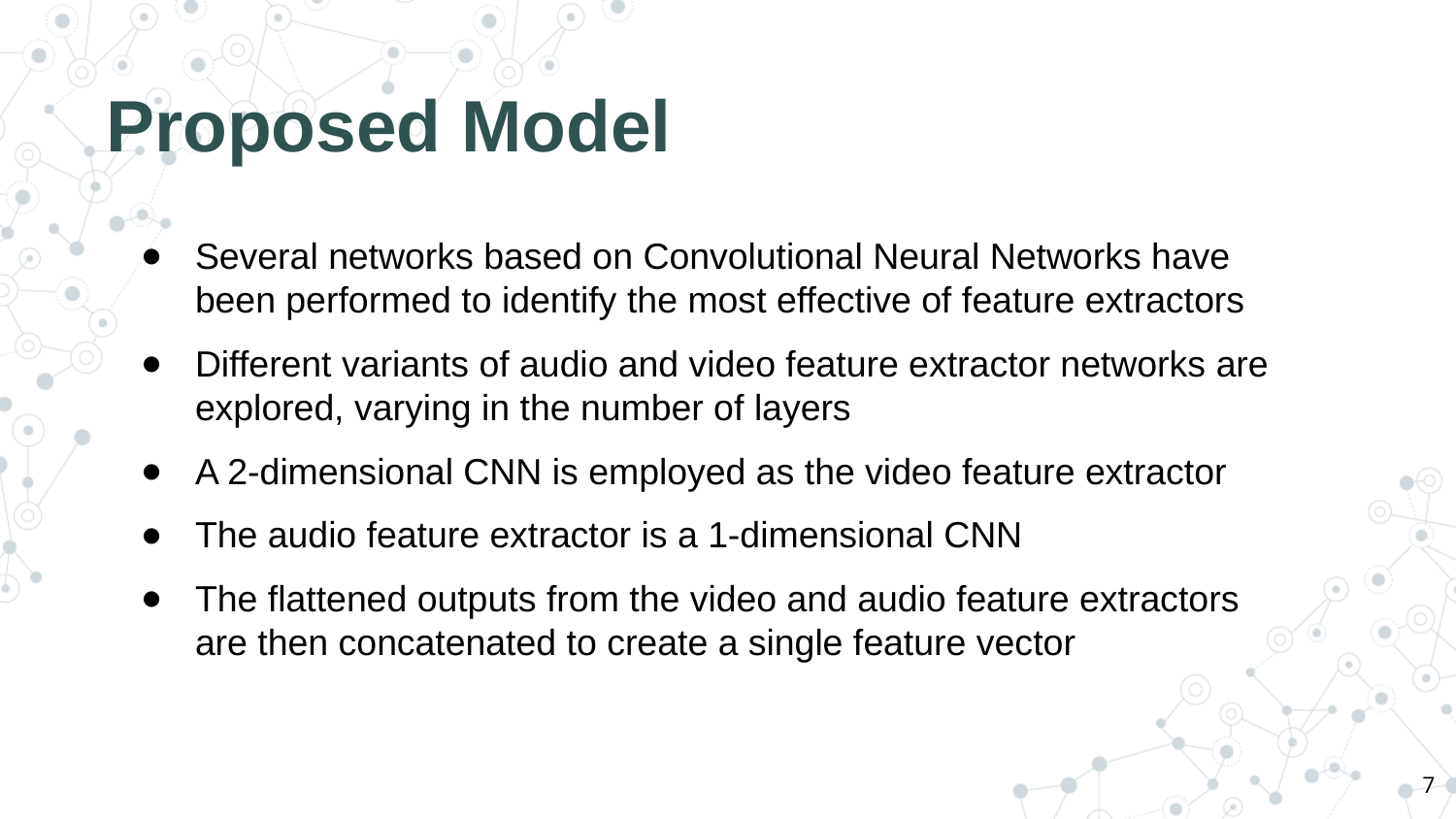

# Proposed Model
Several networks based on Convolutional Neural Networks have been performed to identify the most effective of feature extractors
Different variants of audio and video feature extractor networks are explored, varying in the number of layers
A 2-dimensional CNN is employed as the video feature extractor
The audio feature extractor is a 1-dimensional CNN
The flattened outputs from the video and audio feature extractors are then concatenated to create a single feature vector
7